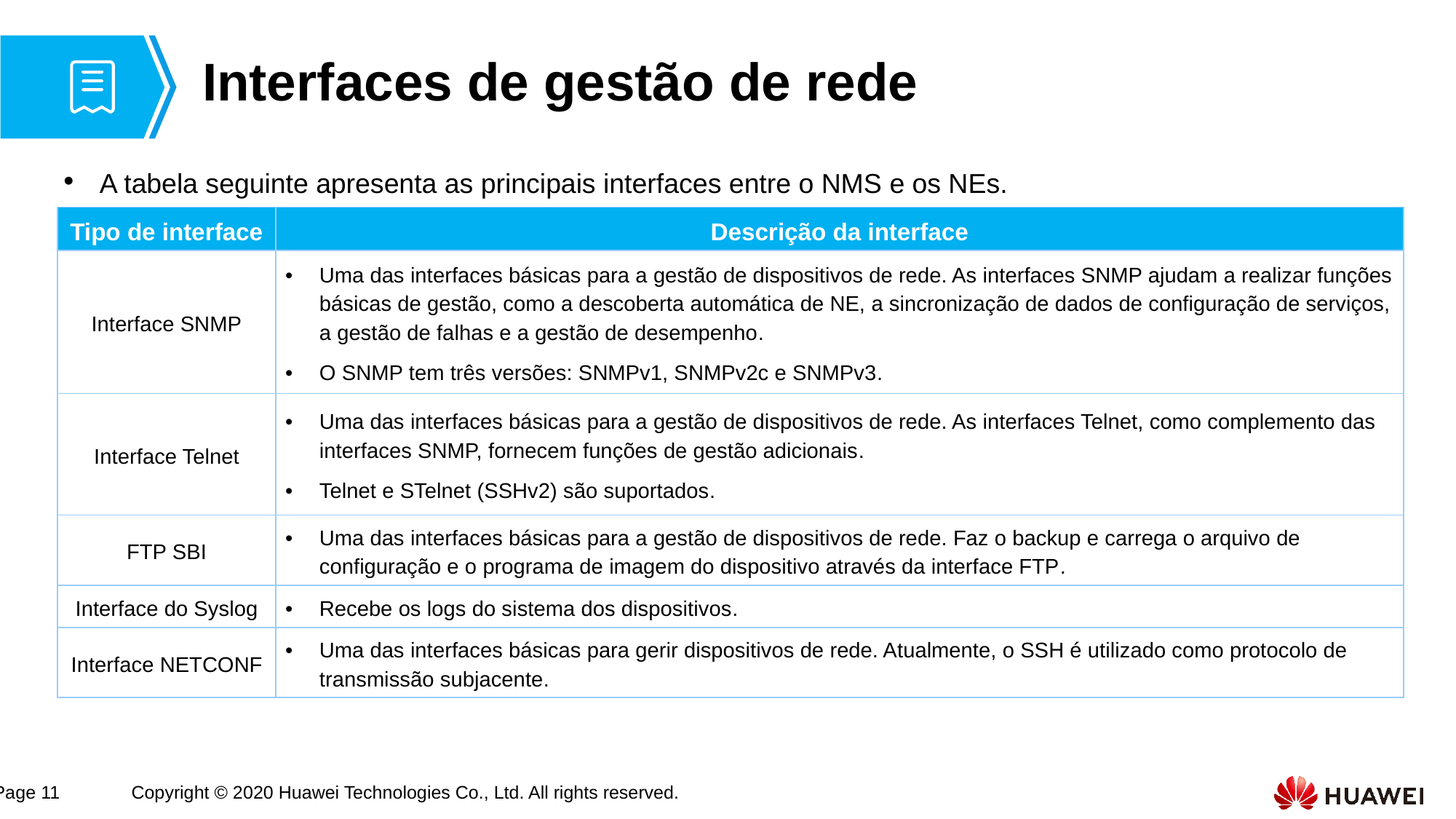

# Interfaces de gestão de rede
A tabela seguinte apresenta as principais interfaces entre o NMS e os NEs.
| Tipo de interface | Descrição da interface |
| --- | --- |
| Interface SNMP | Uma das interfaces básicas para a gestão de dispositivos de rede. As interfaces SNMP ajudam a realizar funções básicas de gestão, como a descoberta automática de NE, a sincronização de dados de configuração de serviços, a gestão de falhas e a gestão de desempenho. O SNMP tem três versões: SNMPv1, SNMPv2c e SNMPv3. |
| Interface Telnet | Uma das interfaces básicas para a gestão de dispositivos de rede. As interfaces Telnet, como complemento das interfaces SNMP, fornecem funções de gestão adicionais. Telnet e STelnet (SSHv2) são suportados. |
| FTP SBI | Uma das interfaces básicas para a gestão de dispositivos de rede. Faz o backup e carrega o arquivo de configuração e o programa de imagem do dispositivo através da interface FTP. |
| Interface do Syslog | Recebe os logs do sistema dos dispositivos. |
| Interface NETCONF | Uma das interfaces básicas para gerir dispositivos de rede. Atualmente, o SSH é utilizado como protocolo de transmissão subjacente. |